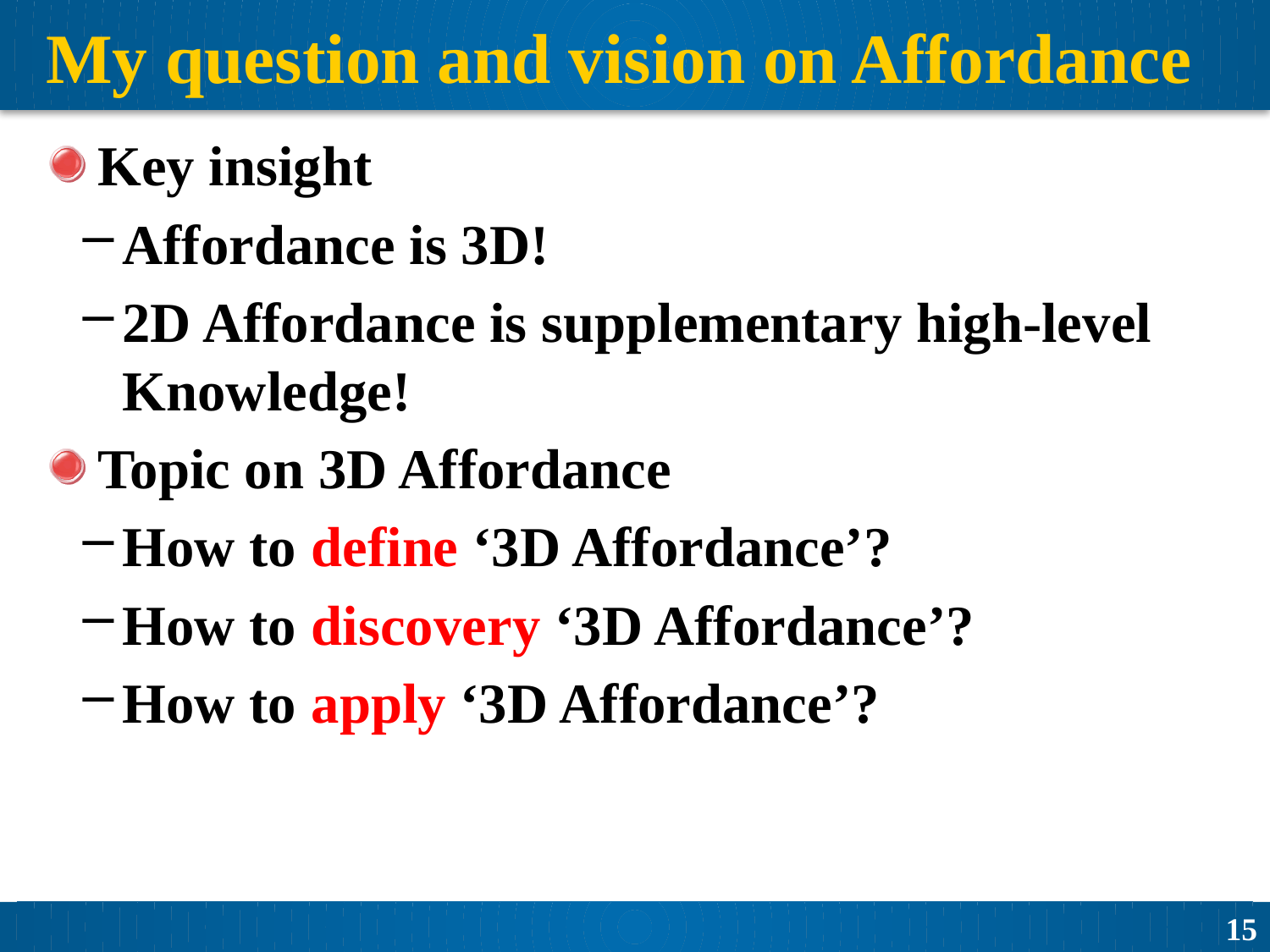

# My question and vision on Affordance
Key insight
Affordance is 3D!
2D Affordance is supplementary high-level Knowledge!
Topic on 3D Affordance
How to define ‘3D Affordance’?
How to discovery ‘3D Affordance’?
How to apply ‘3D Affordance’?
15